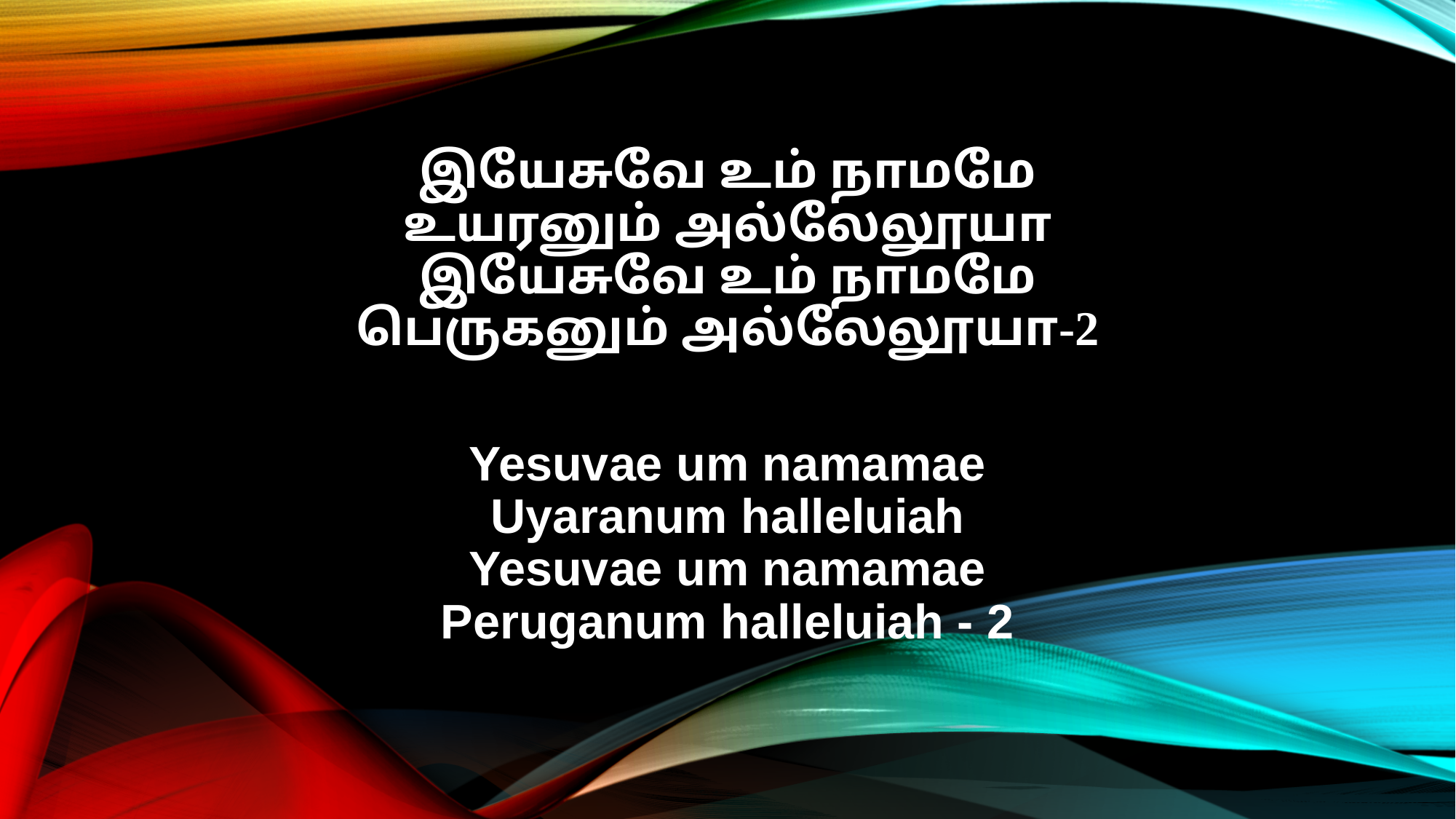

இயேசுவே உம் நாமமே
உயரனும் அல்லேலூயா
இயேசுவே உம் நாமமே
பெருகனும் அல்லேலூயா-2

Yesuvae um namamae
Uyaranum halleluiah
Yesuvae um namamae
Peruganum halleluiah - 2